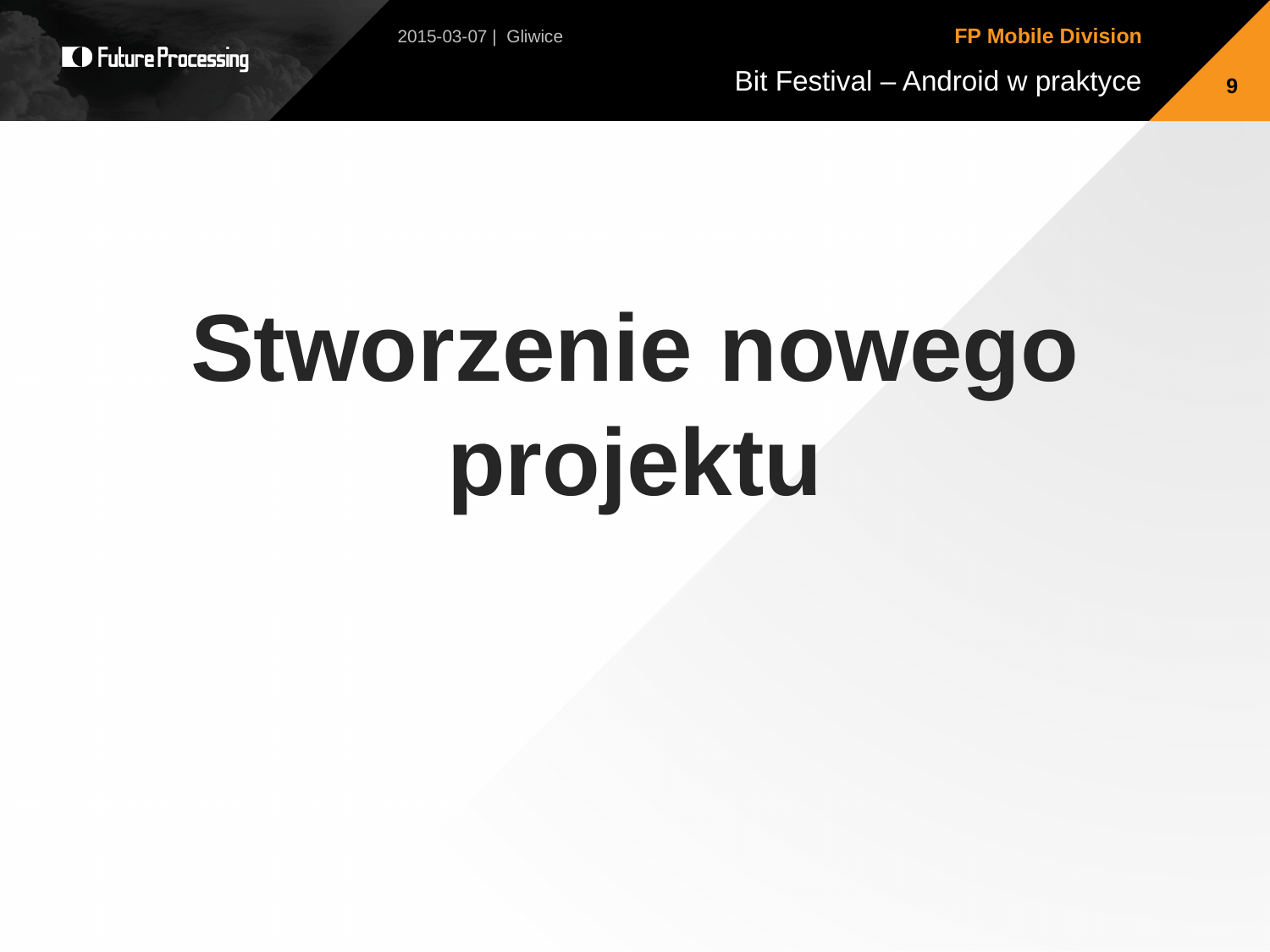

2015-03-07 |  Gliwice
9

Stworzenie nowego projektu